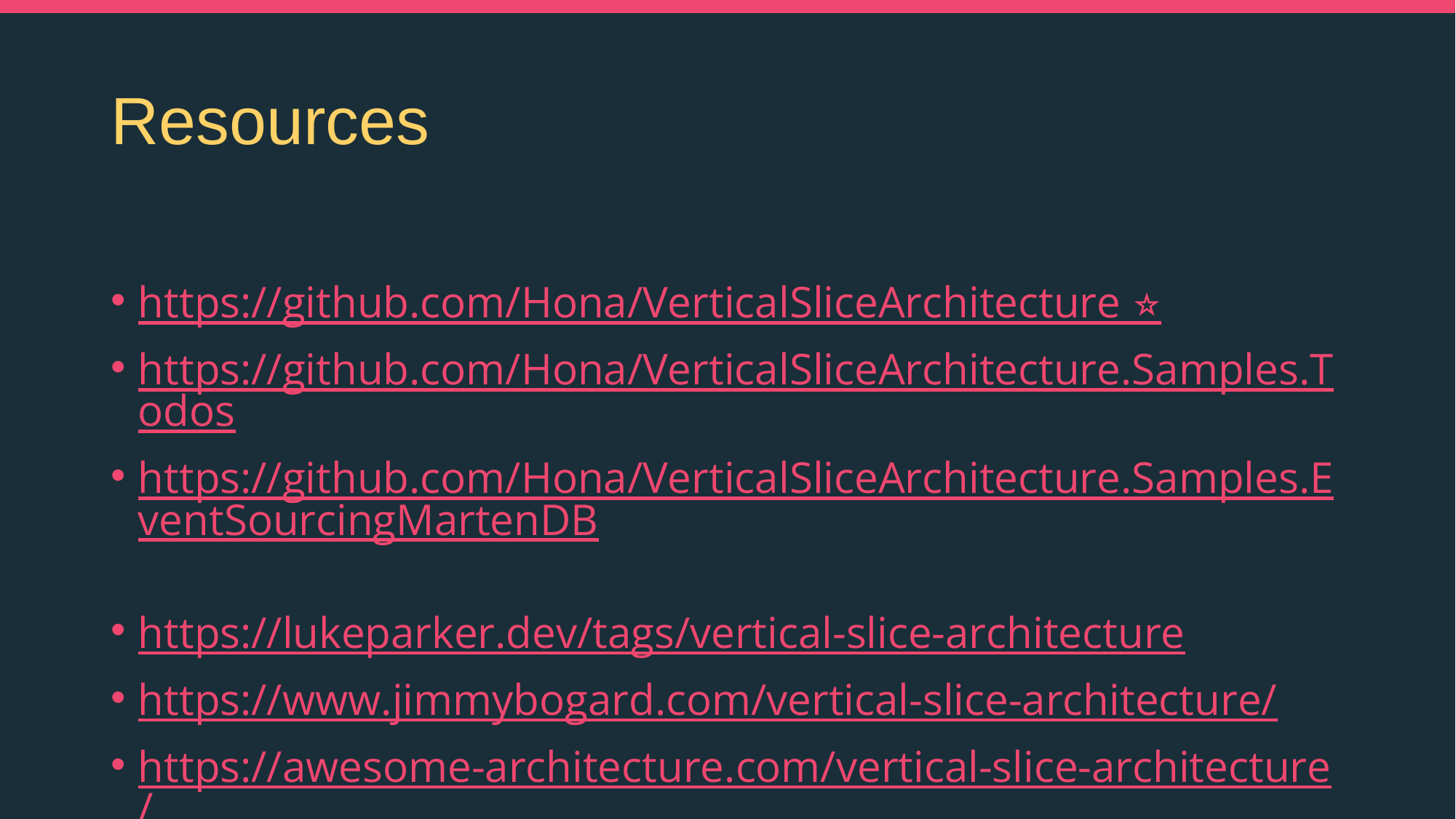

# Resources
https://github.com/Hona/VerticalSliceArchitecture ⭐
https://github.com/Hona/VerticalSliceArchitecture.Samples.Todos
https://github.com/Hona/VerticalSliceArchitecture.Samples.EventSourcingMartenDB
https://lukeparker.dev/tags/vertical-slice-architecture
https://www.jimmybogard.com/vertical-slice-architecture/
https://awesome-architecture.com/vertical-slice-architecture/